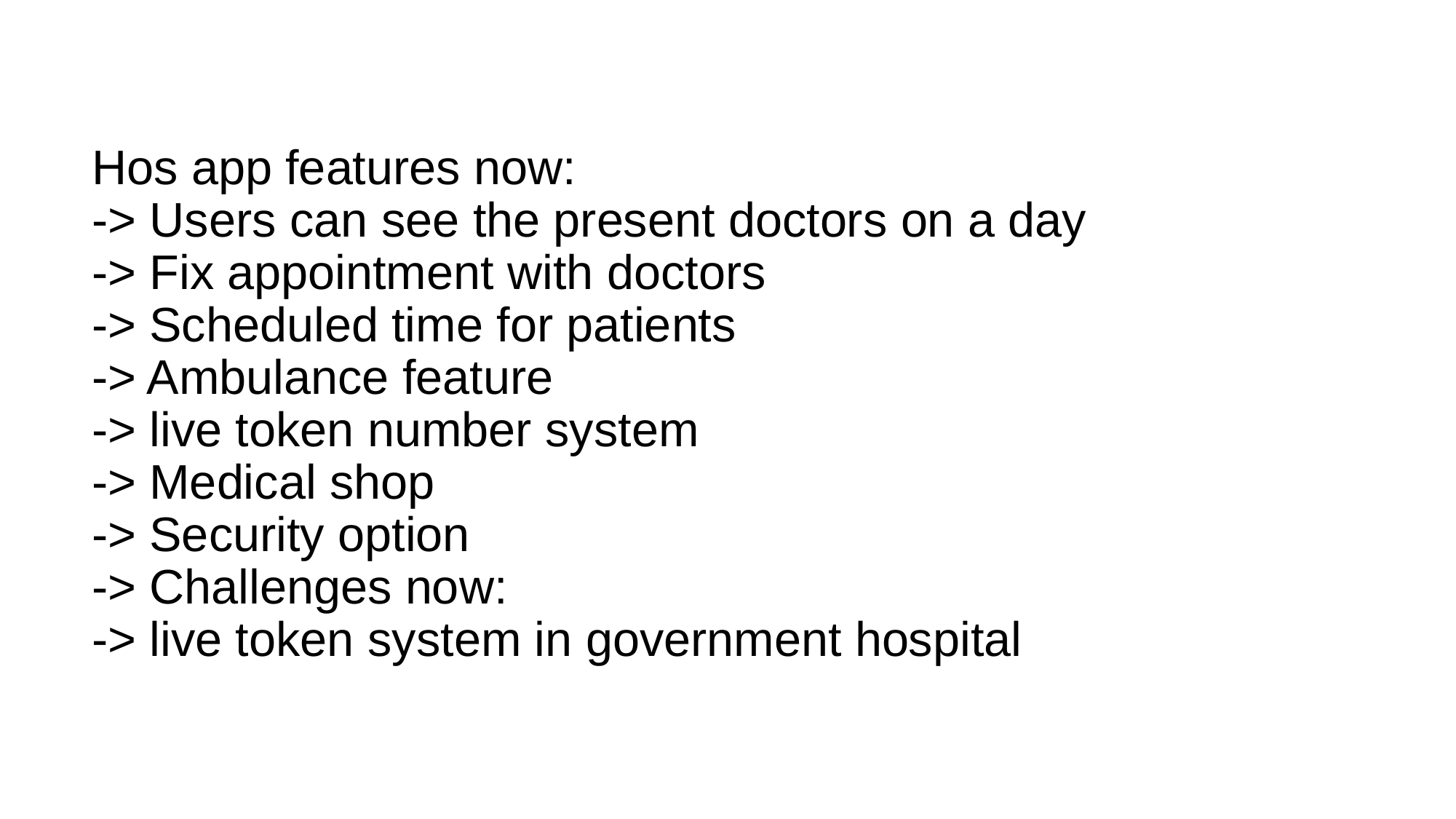

# Hos app features now: -> Users can see the present doctors on a day -> Fix appointment with doctors -> Scheduled time for patients -> Ambulance feature -> live token number system -> Medical shop -> Security option -> Challenges now: -> live token system in government hospital